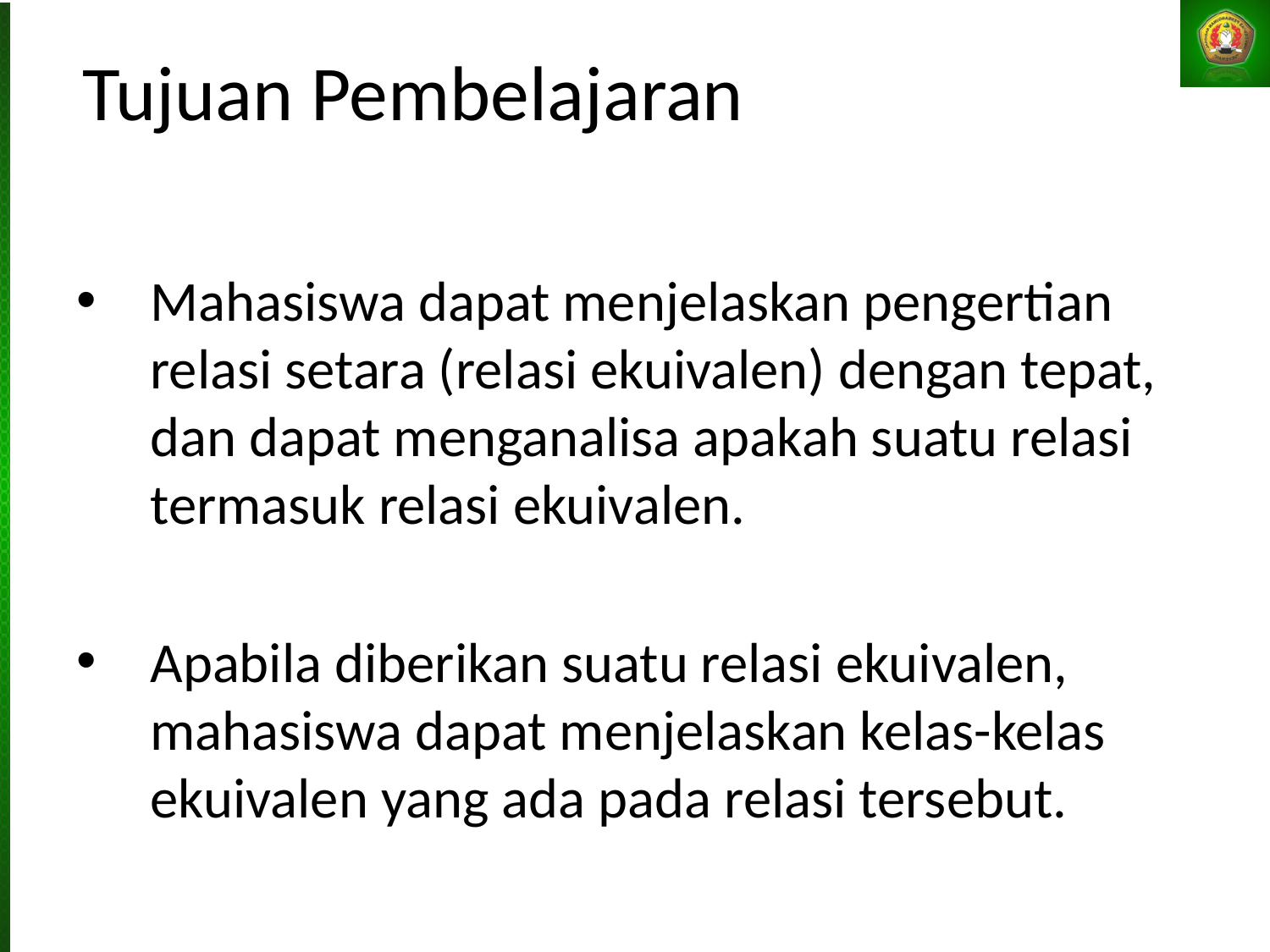

# Tujuan Pembelajaran
Mahasiswa dapat menjelaskan pengertian relasi setara (relasi ekuivalen) dengan tepat, dan dapat menganalisa apakah suatu relasi termasuk relasi ekuivalen.

Apabila diberikan suatu relasi ekuivalen, mahasiswa dapat menjelaskan kelas-kelas ekuivalen yang ada pada relasi tersebut.